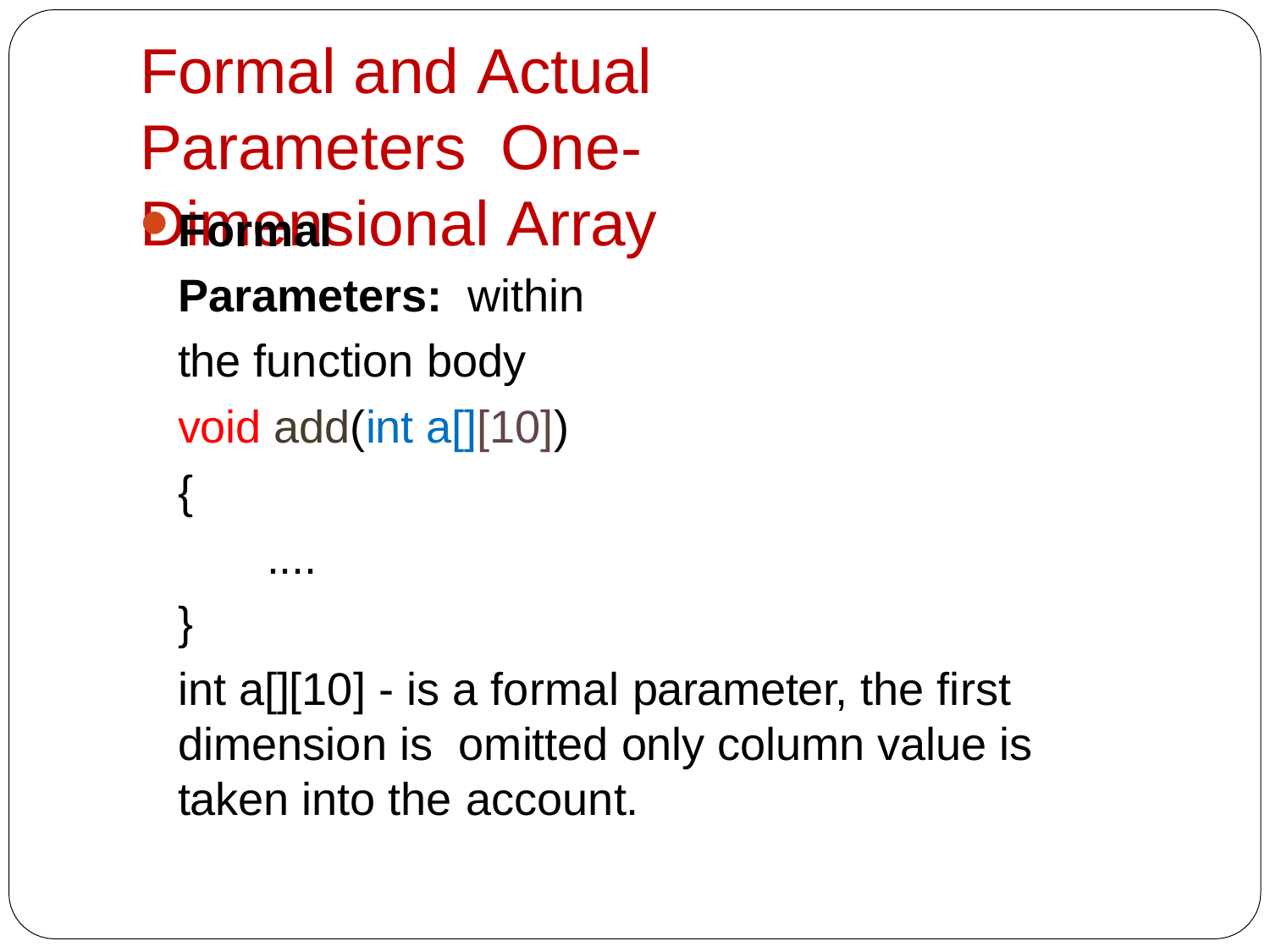

# Formal and Actual Parameters  One-Dimensional Array
Formal Parameters:  within the function body  void add(int a[][10])
{
....
}
int a[][10] - is a formal parameter, the first dimension is  omitted only column value is taken into the account.